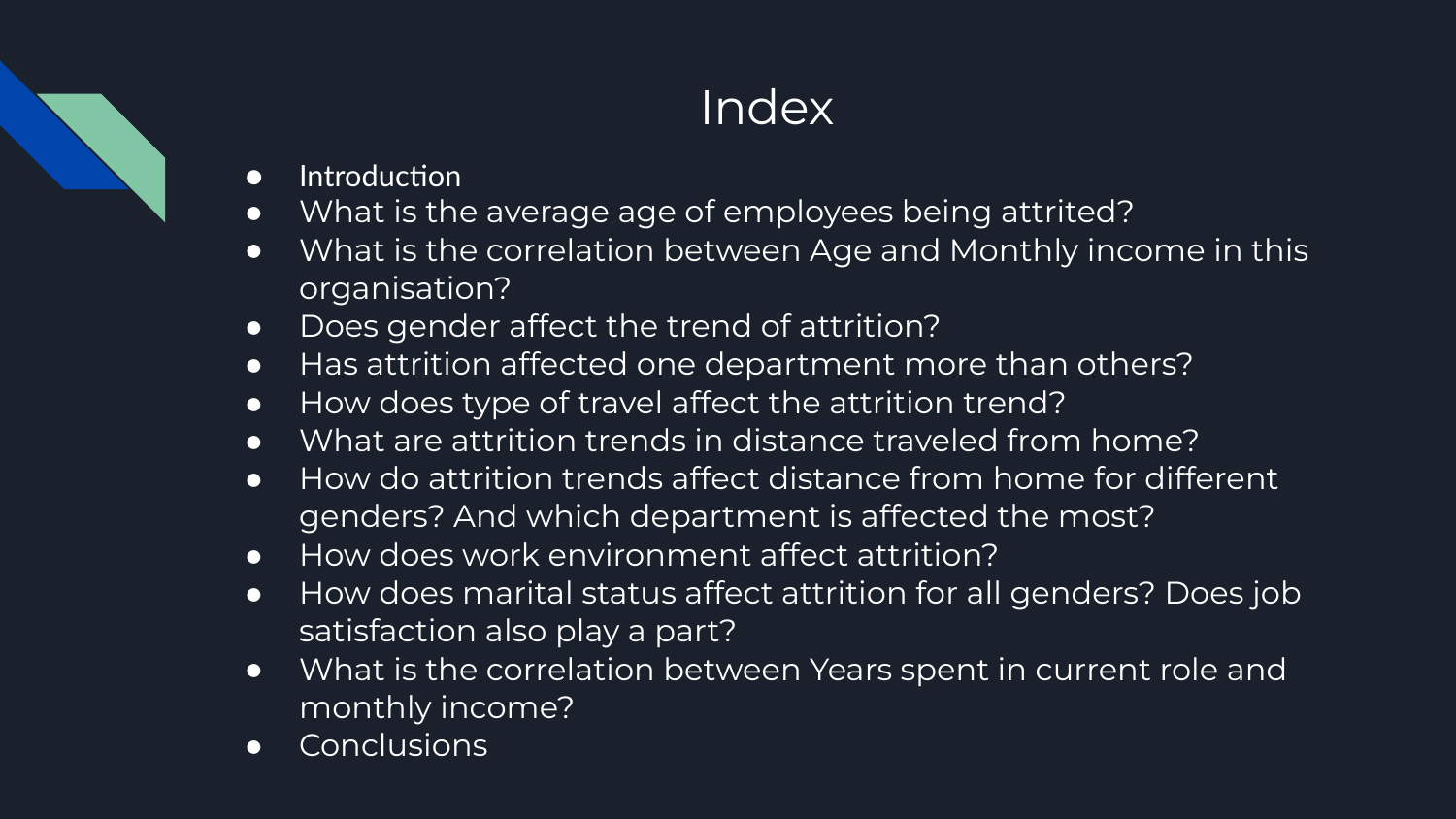

# Index
Introduction
What is the average age of employees being attrited?
What is the correlation between Age and Monthly income in this organisation?
Does gender affect the trend of attrition?
Has attrition affected one department more than others?
How does type of travel affect the attrition trend?
What are attrition trends in distance traveled from home?
How do attrition trends affect distance from home for different genders? And which department is affected the most?
How does work environment affect attrition?
How does marital status affect attrition for all genders? Does job satisfaction also play a part?
What is the correlation between Years spent in current role and monthly income?
Conclusions